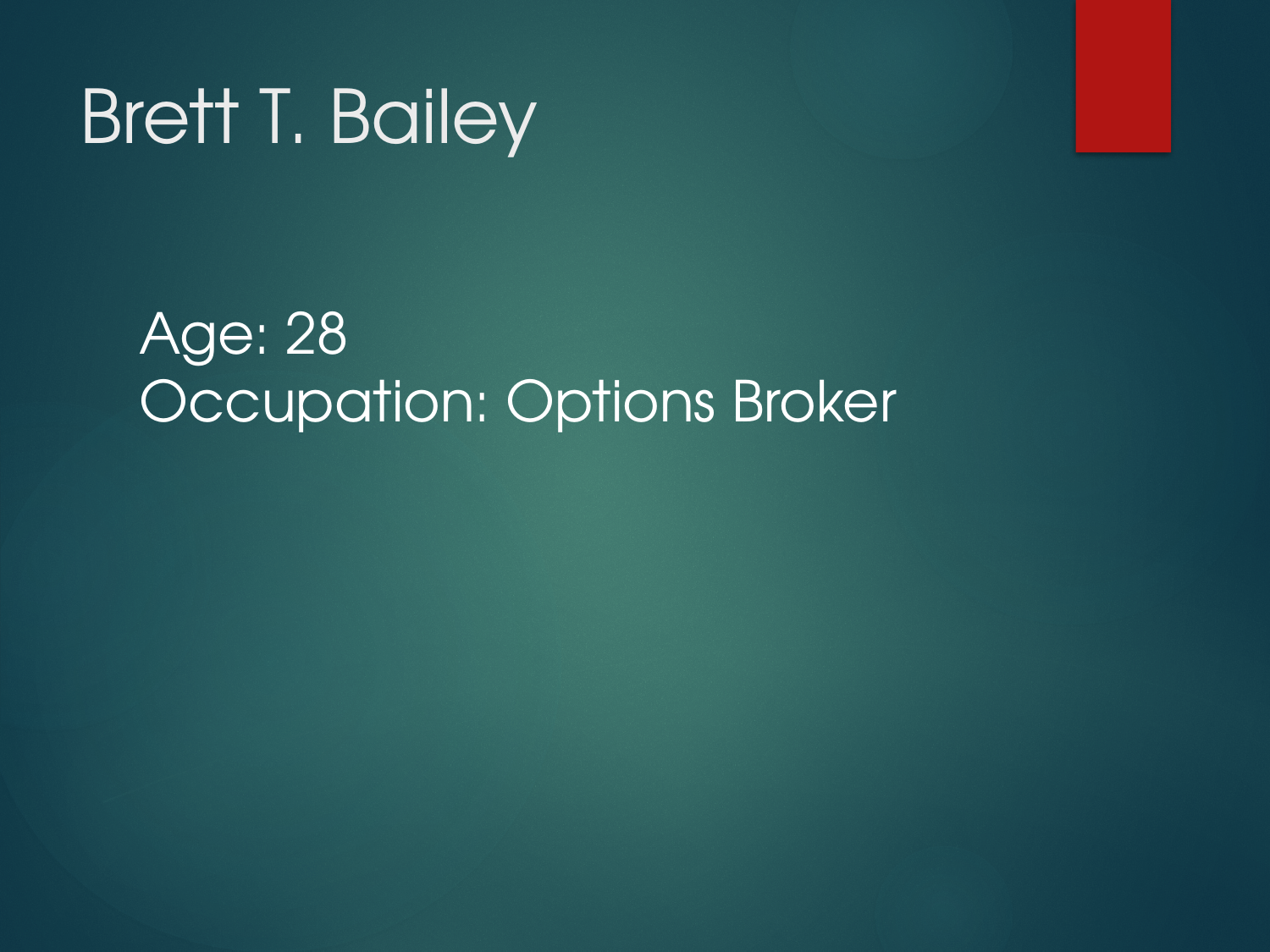

# Brett T. Bailey

Age: 28
Occupation: Options Broker